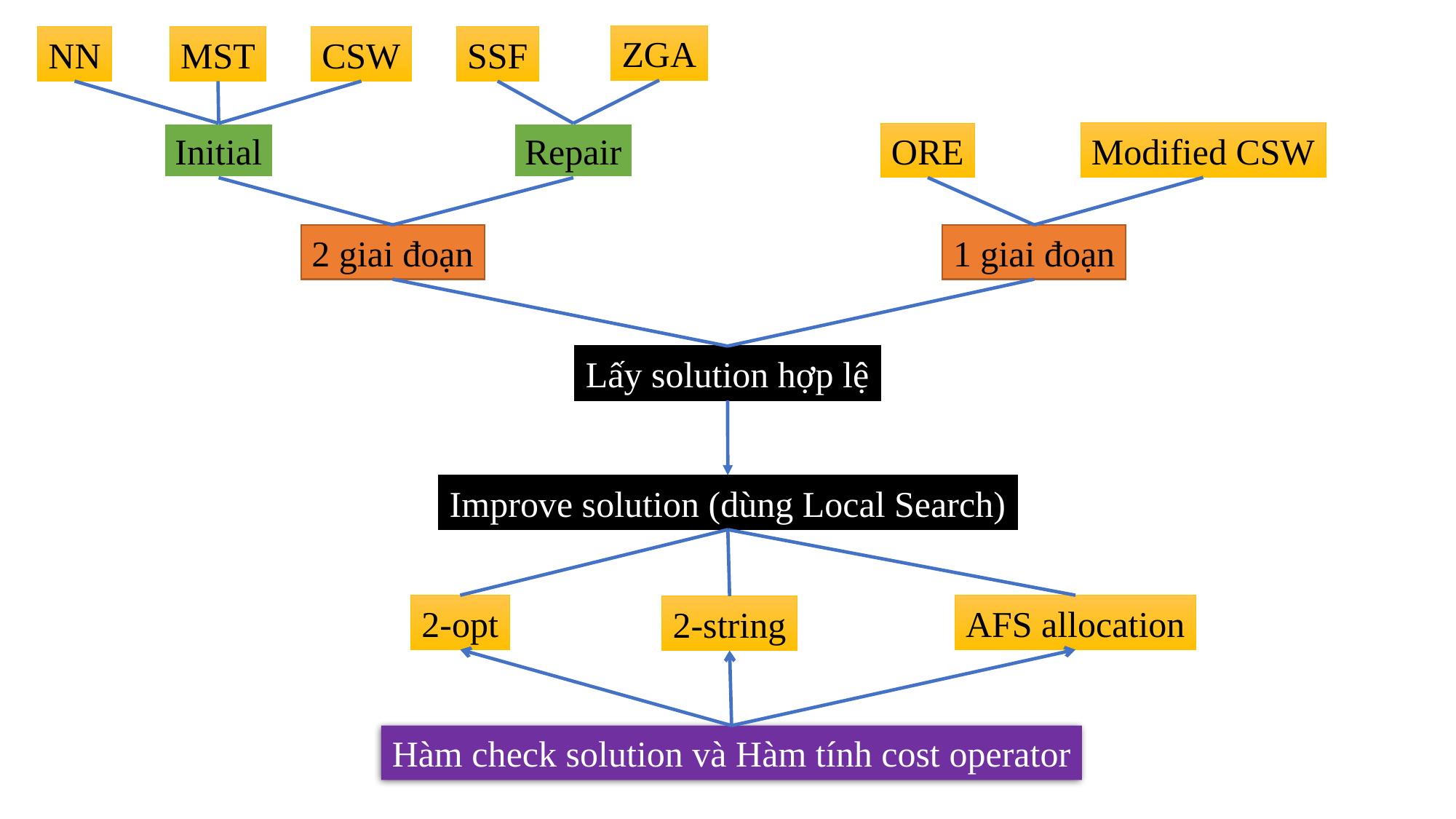

ZGA
CSW
SSF
NN
MST
Modified CSW
ORE
Initial
Repair
1 giai đoạn
2 giai đoạn
Lấy solution hợp lệ
Improve solution (dùng Local Search)
AFS allocation
2-opt
2-string
Hàm check solution và Hàm tính cost operator